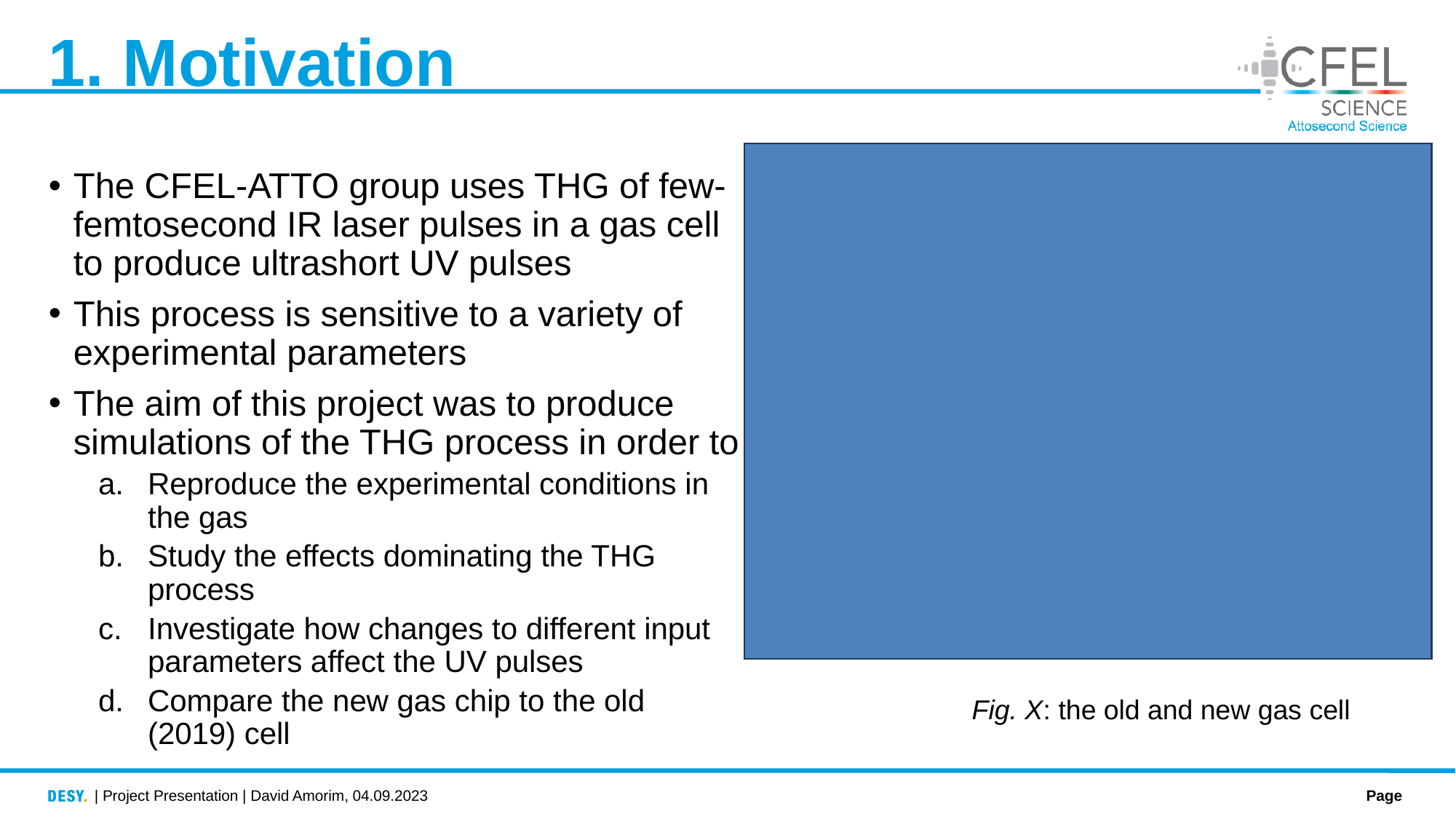

# 1. Motivation

The CFEL-ATTO group uses THG of few-femtosecond IR laser pulses in a gas cell to produce ultrashort UV pulses
This process is sensitive to a variety of experimental parameters
The aim of this project was to produce simulations of the THG process in order to
Reproduce the experimental conditions in the gas
Study the effects dominating the THG process
Investigate how changes to different input parameters affect the UV pulses
Compare the new gas chip to the old (2019) cell

13.06.2023
Fig. X: the old and new gas cell
| Project Presentation | David Amorim, 04.09.2023